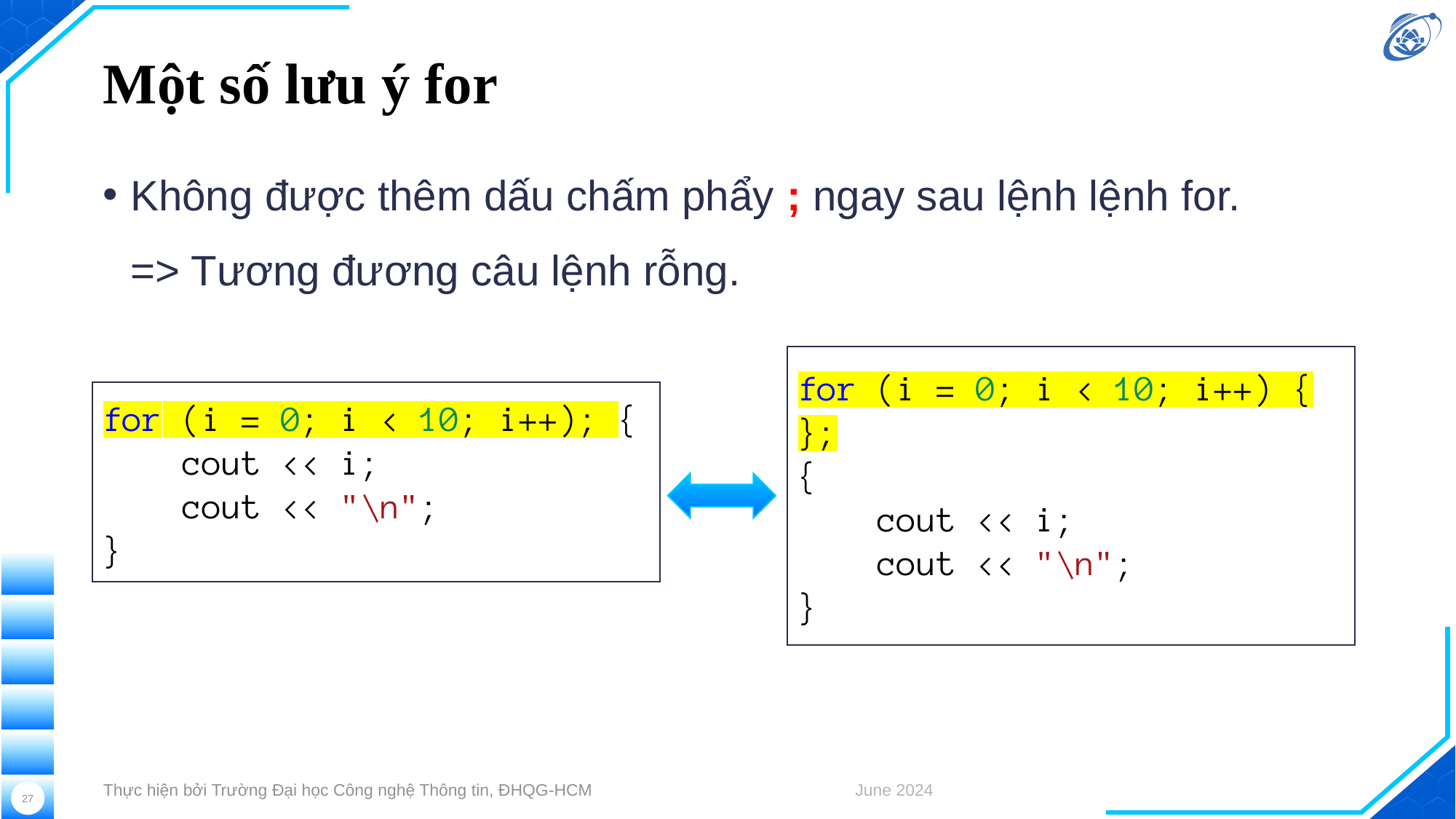

# Một số lưu ý for
Không được thêm dấu chấm phẩy ; ngay sau lệnh lệnh for.
	=> Tương đương câu lệnh rỗng.

for (i = 0; i < 10; i++) {
};
{
    cout << i;
    cout << "\n";
}
for (i = 0; i < 10; i++); {
    cout << i;
    cout << "\n";
}

Thực hiện bởi Trường Đại học Công nghệ Thông tin, ĐHQG-HCM
June 2024
27